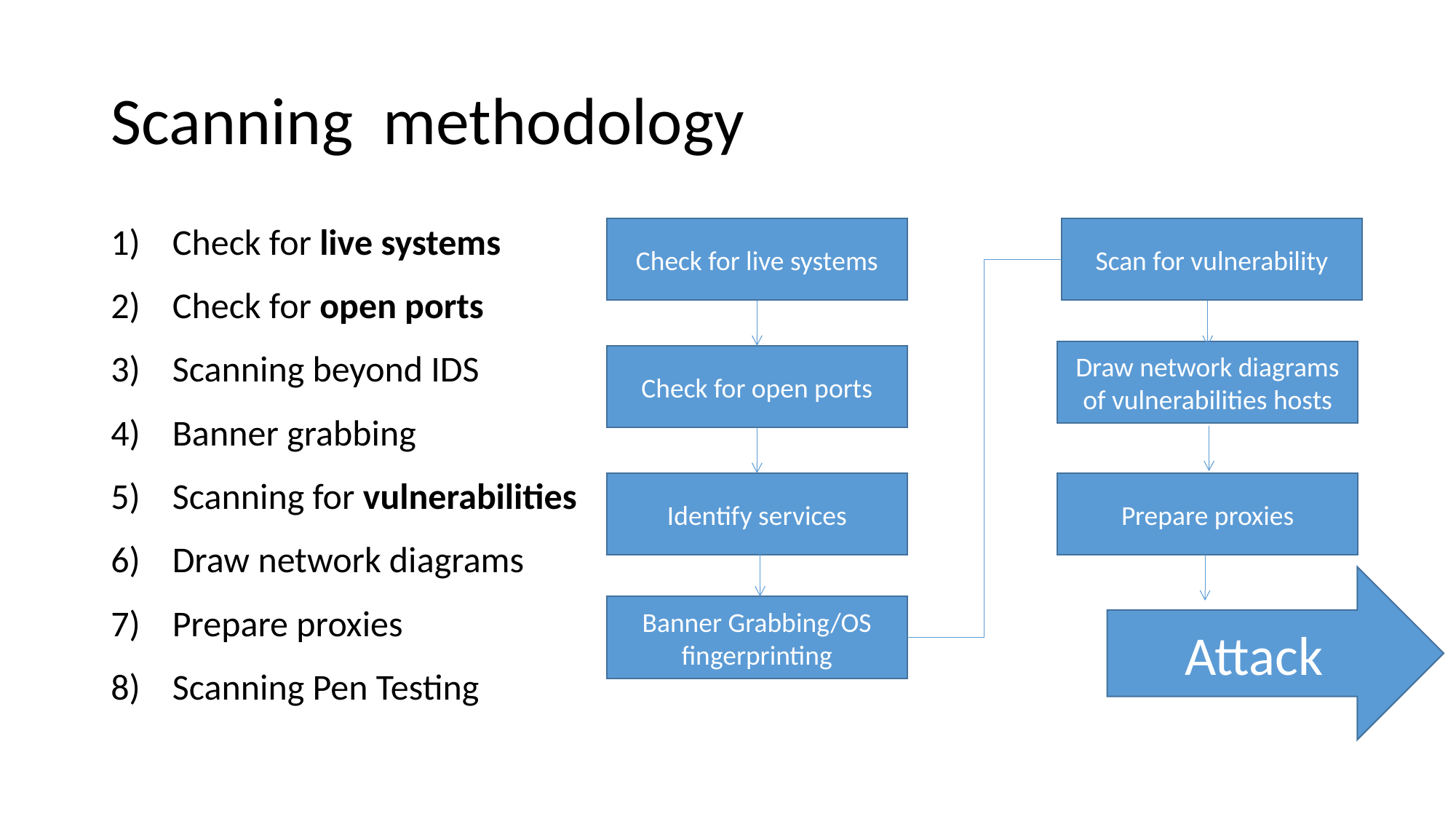

# Scanning  methodology
Check for live systems
Check for open ports
Scanning beyond IDS
Banner grabbing
Scanning for vulnerabilities
Draw network diagrams
Prepare proxies
Scanning Pen Testing

Check for live systems
Scan for vulnerability
Draw network diagrams of vulnerabilities hosts
Check for open ports
Identify services
Prepare proxies
Attack
Banner Grabbing/OS fingerprinting